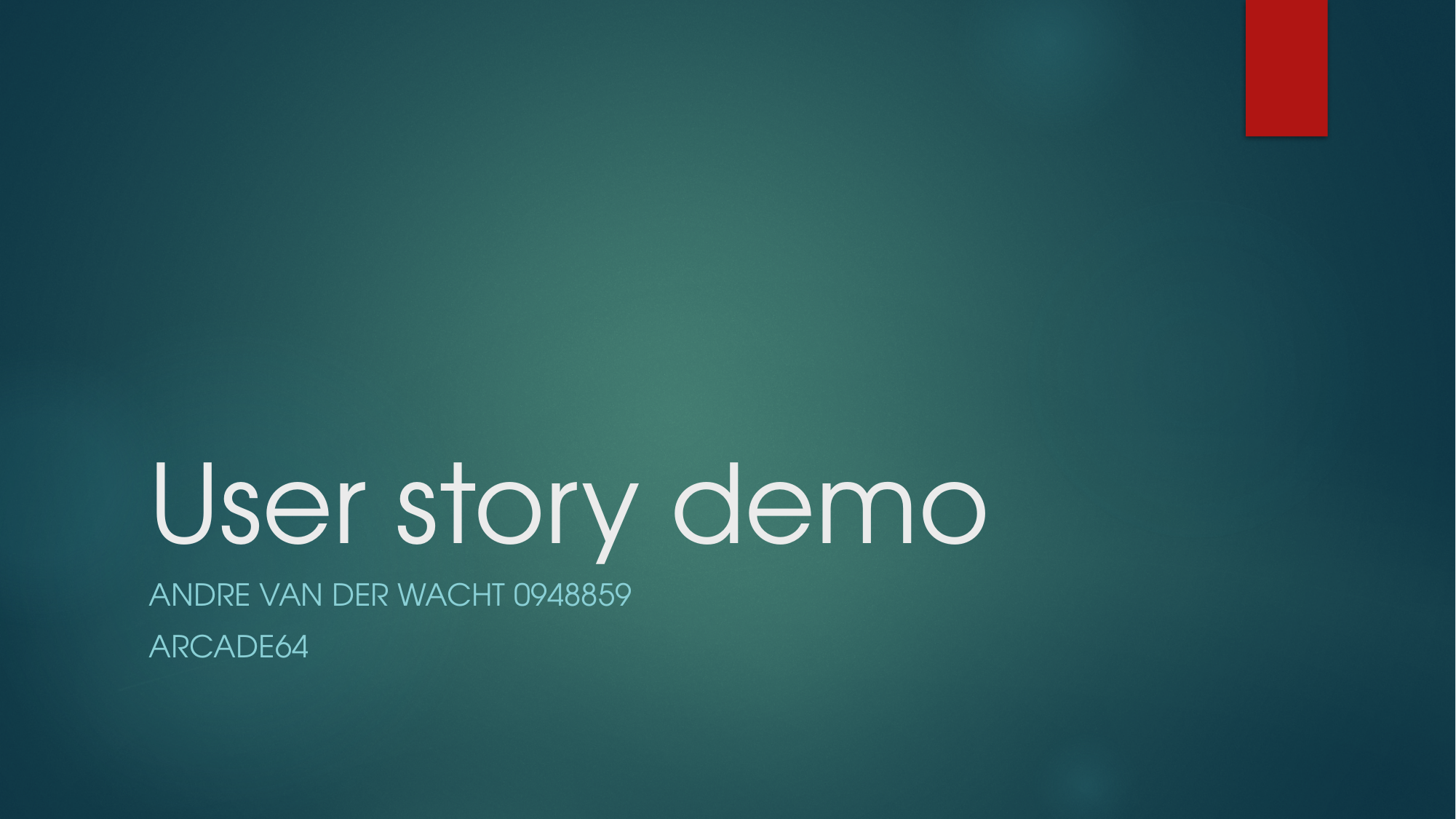

# User story demo
Andre van der Wacht 0948859
Arcade64